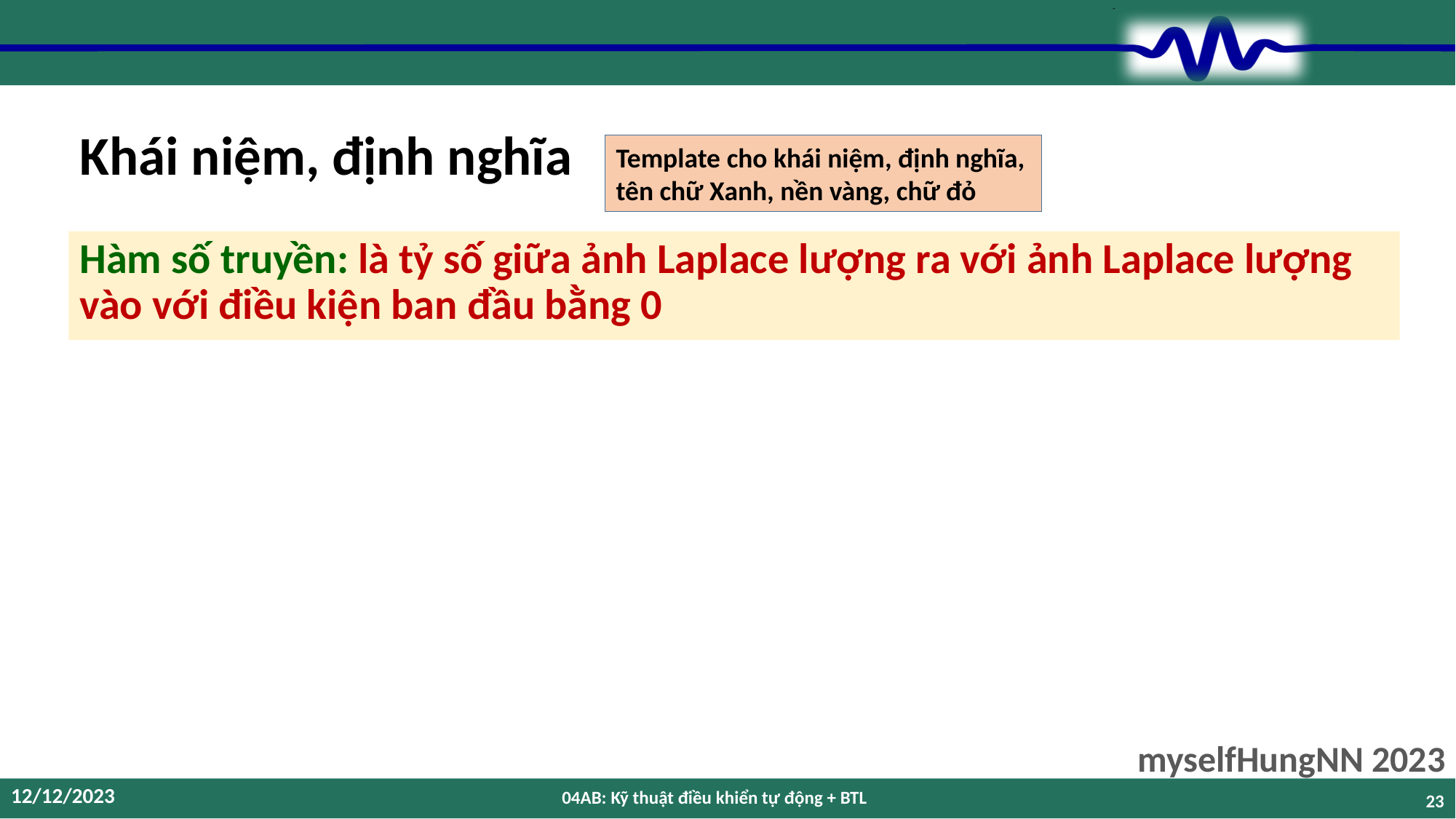

# Khái niệm, định nghĩa
Template cho khái niệm, định nghĩa, tên chữ Xanh, nền vàng, chữ đỏ
Hàm số truyền: là tỷ số giữa ảnh Laplace lượng ra với ảnh Laplace lượng vào với điều kiện ban đầu bằng 0
12/12/2023
04AB: Kỹ thuật điều khiển tự động + BTL
23